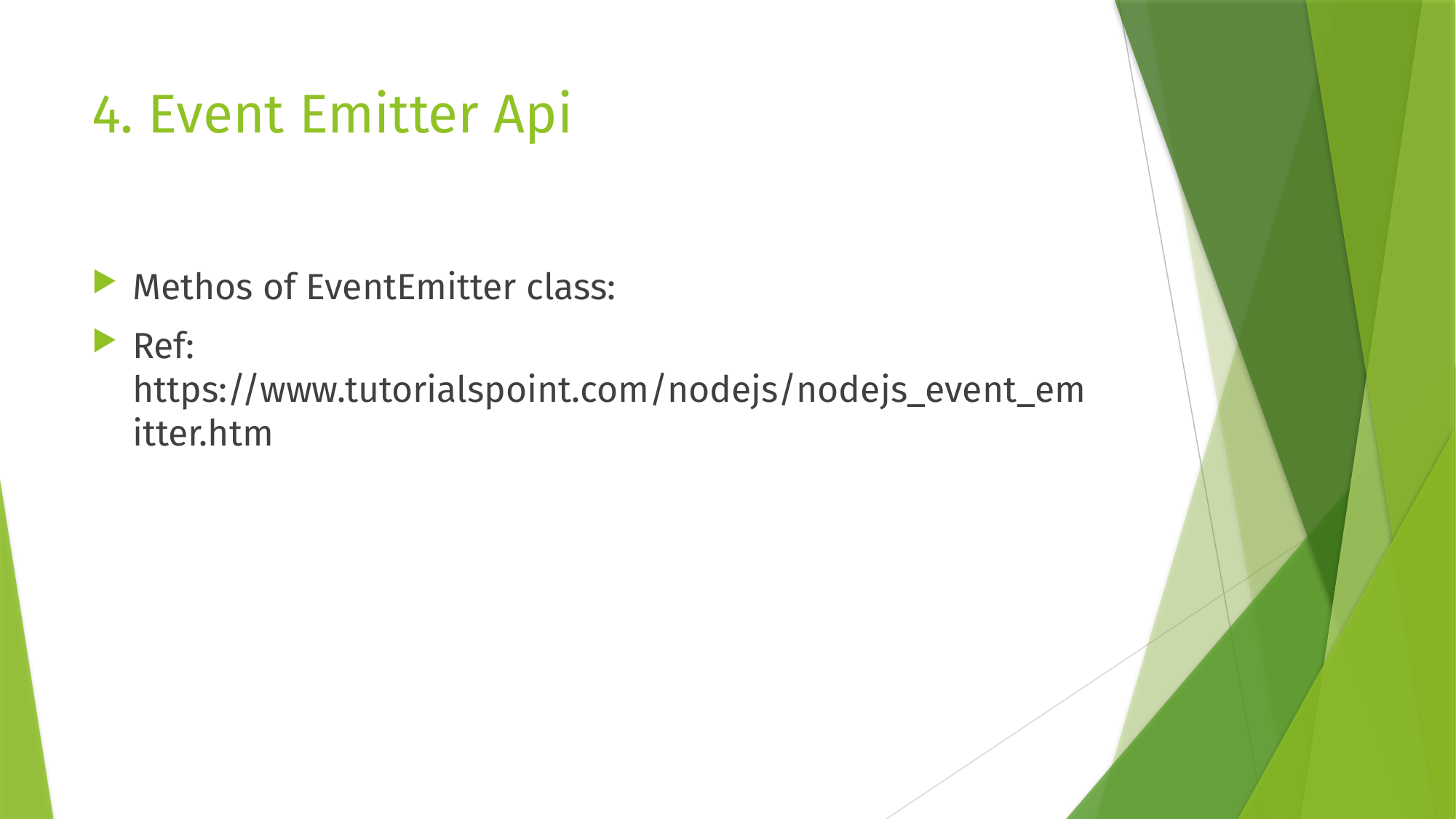

# 4. Event Emitter Api
Methos of EventEmitter class:
Ref: https://www.tutorialspoint.com/nodejs/nodejs_event_emitter.htm